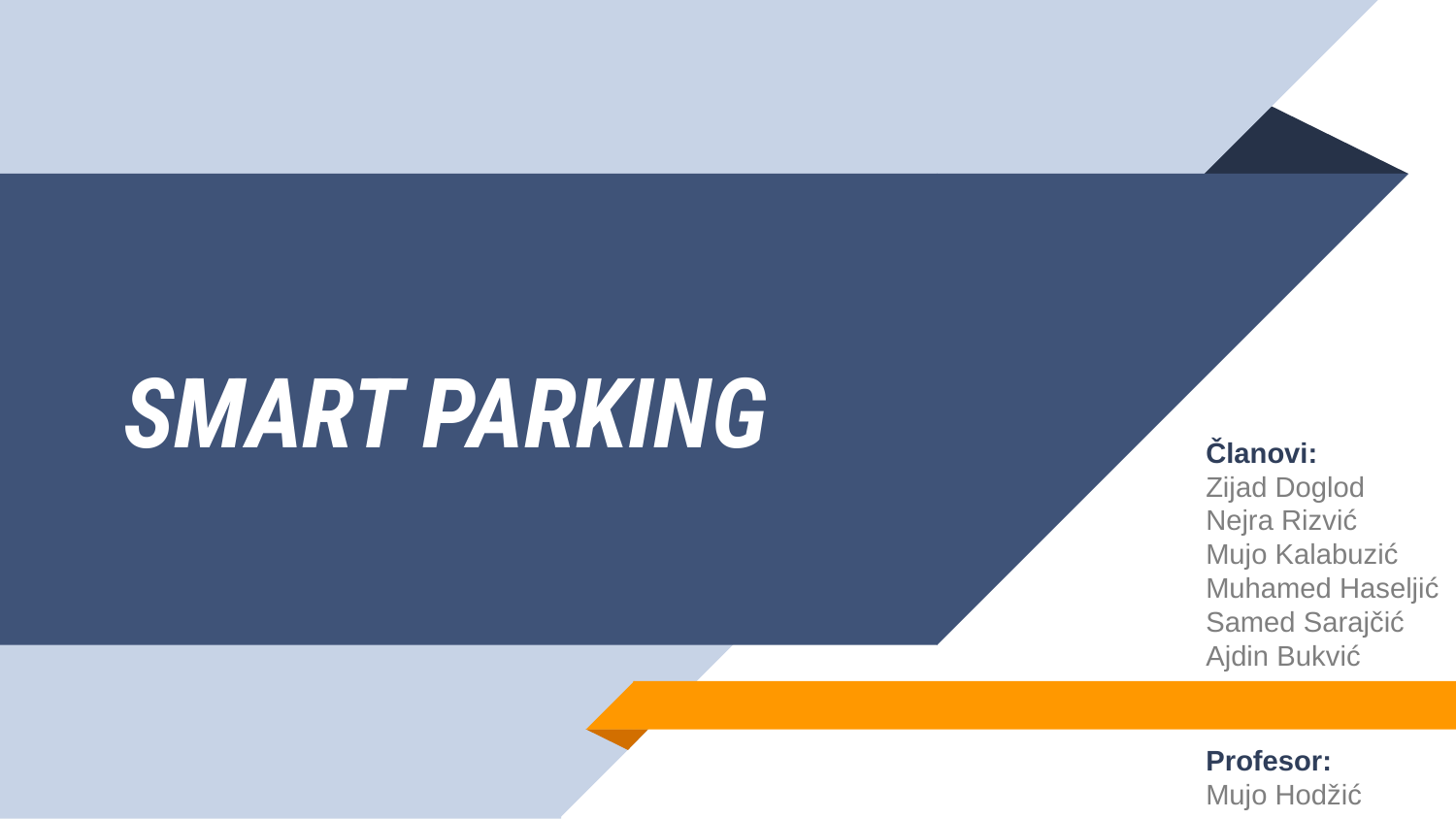

# SMART PARKING
Članovi:
Zijad Doglod
Nejra Rizvić
Mujo Kalabuzić
Muhamed Haseljić
Samed Sarajčić
Ajdin Bukvić
Profesor:
Mujo Hodžić